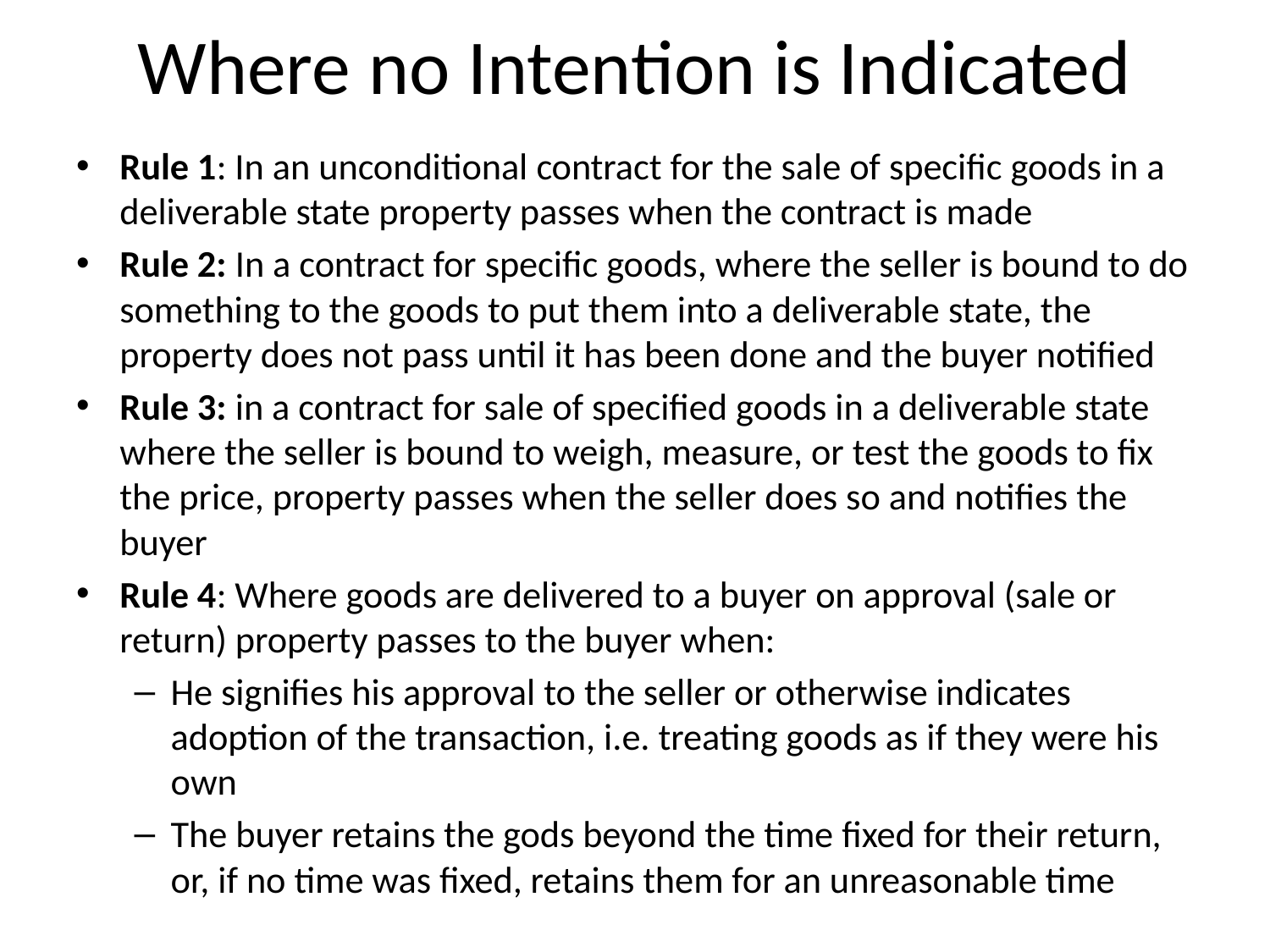

# Where no Intention is Indicated
Rule 1: In an unconditional contract for the sale of specific goods in a deliverable state property passes when the contract is made
Rule 2: In a contract for specific goods, where the seller is bound to do something to the goods to put them into a deliverable state, the property does not pass until it has been done and the buyer notified
Rule 3: in a contract for sale of specified goods in a deliverable state where the seller is bound to weigh, measure, or test the goods to fix the price, property passes when the seller does so and notifies the buyer
Rule 4: Where goods are delivered to a buyer on approval (sale or return) property passes to the buyer when:
He signifies his approval to the seller or otherwise indicates adoption of the transaction, i.e. treating goods as if they were his own
The buyer retains the gods beyond the time fixed for their return, or, if no time was fixed, retains them for an unreasonable time